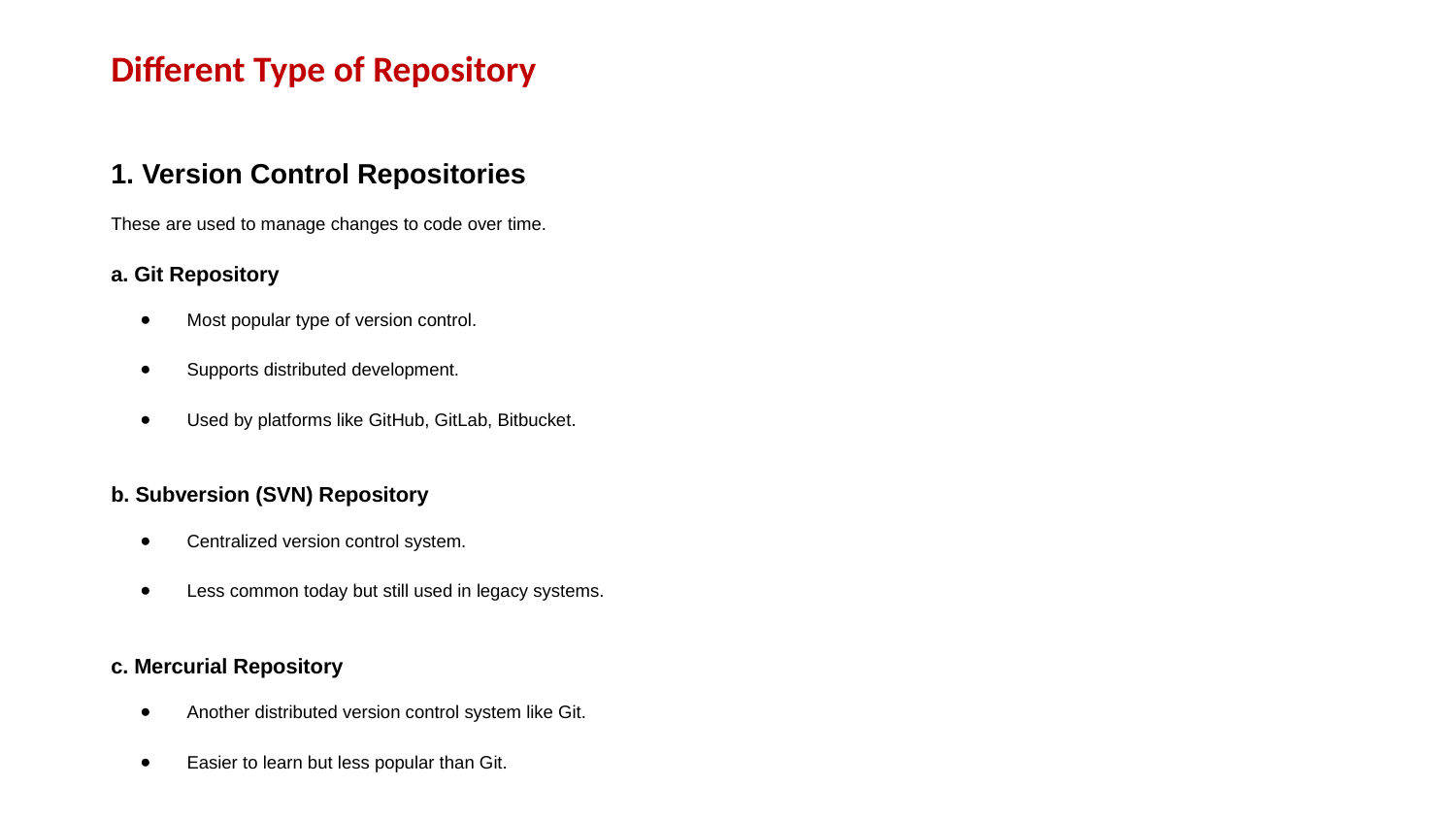

# Different Type of Repository
1. Version Control Repositories
These are used to manage changes to code over time.
a. Git Repository
Most popular type of version control.
Supports distributed development.
Used by platforms like GitHub, GitLab, Bitbucket.
b. Subversion (SVN) Repository
Centralized version control system.
Less common today but still used in legacy systems.
c. Mercurial Repository
Another distributed version control system like Git.
Easier to learn but less popular than Git.